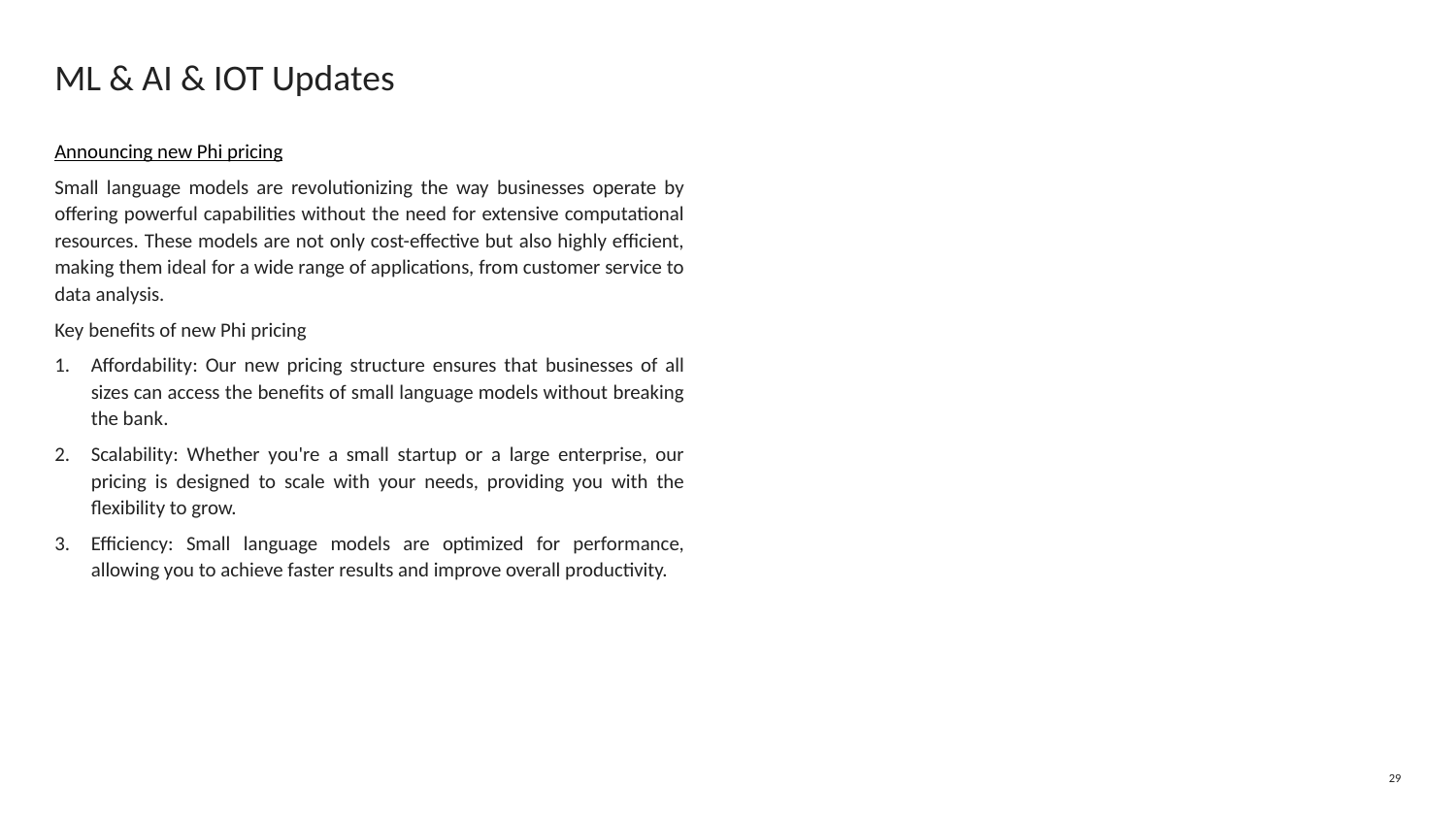

# ML & AI & IOT Updates
Announcing new Phi pricing
Small language models are revolutionizing the way businesses operate by offering powerful capabilities without the need for extensive computational resources. These models are not only cost-effective but also highly efficient, making them ideal for a wide range of applications, from customer service to data analysis.
Key benefits of new Phi pricing
Affordability: Our new pricing structure ensures that businesses of all sizes can access the benefits of small language models without breaking the bank.
Scalability: Whether you're a small startup or a large enterprise, our pricing is designed to scale with your needs, providing you with the flexibility to grow.
Efficiency: Small language models are optimized for performance, allowing you to achieve faster results and improve overall productivity.